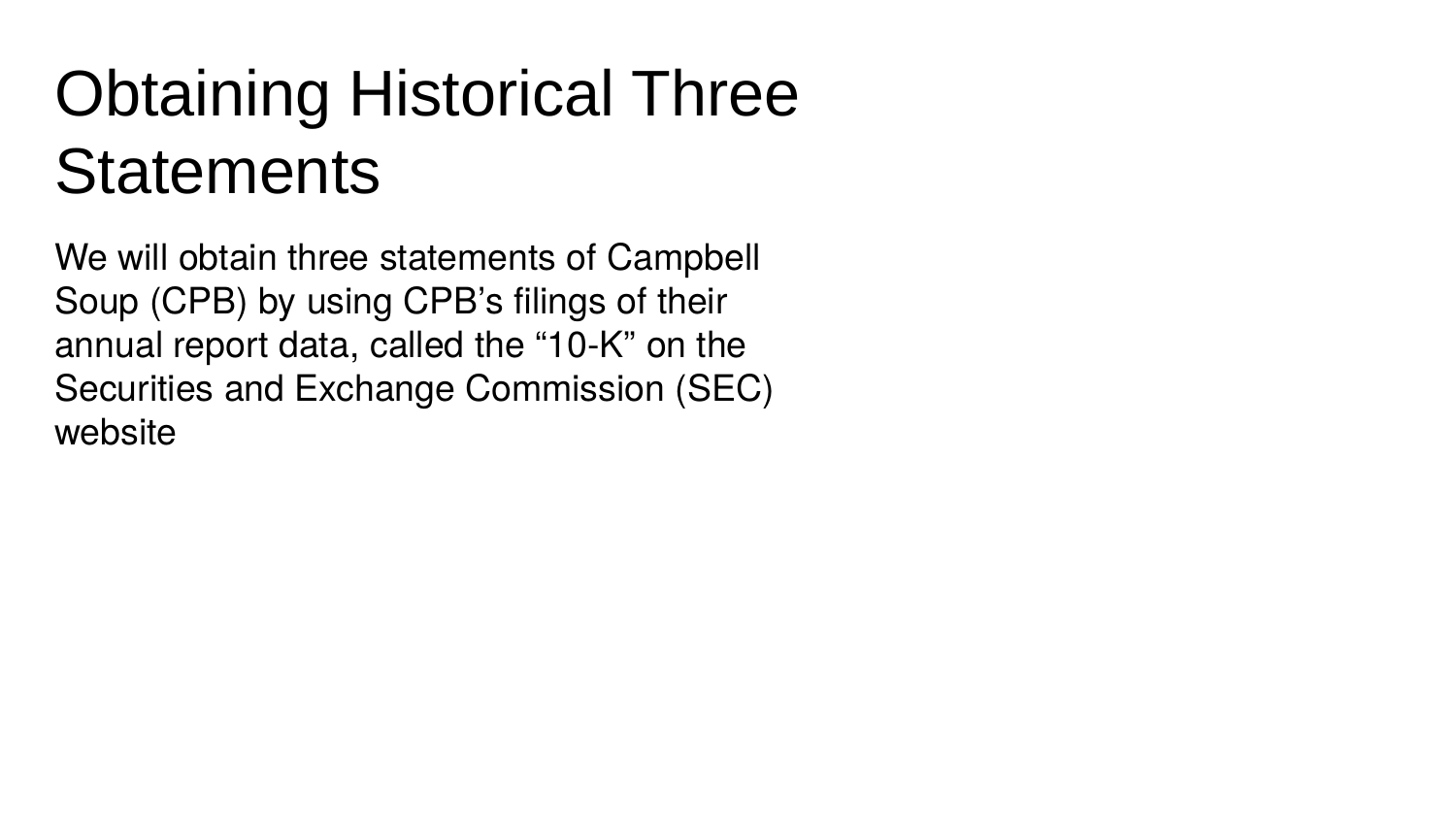

# Obtaining Historical Three Statements
We will obtain three statements of Campbell Soup (CPB) by using CPB’s filings of their annual report data, called the “10-K” on the Securities and Exchange Commission (SEC) website